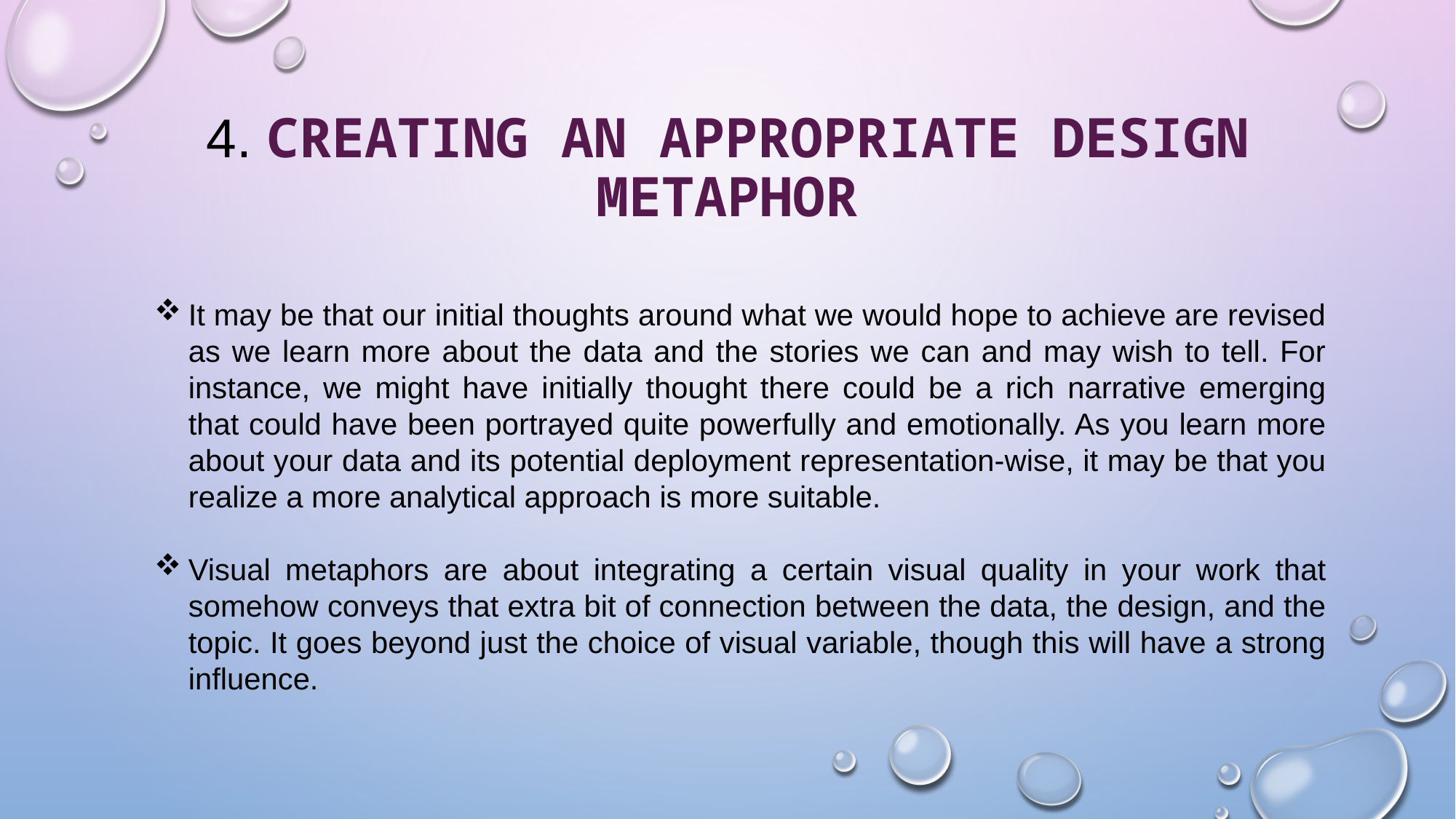

# 4. Creating an appropriate design metaphor
It may be that our initial thoughts around what we would hope to achieve are revised as we learn more about the data and the stories we can and may wish to tell. For instance, we might have initially thought there could be a rich narrative emerging that could have been portrayed quite powerfully and emotionally. As you learn more about your data and its potential deployment representation-wise, it may be that you realize a more analytical approach is more suitable.

Visual metaphors are about integrating a certain visual quality in your work that somehow conveys that extra bit of connection between the data, the design, and the topic. It goes beyond just the choice of visual variable, though this will have a strong influence.